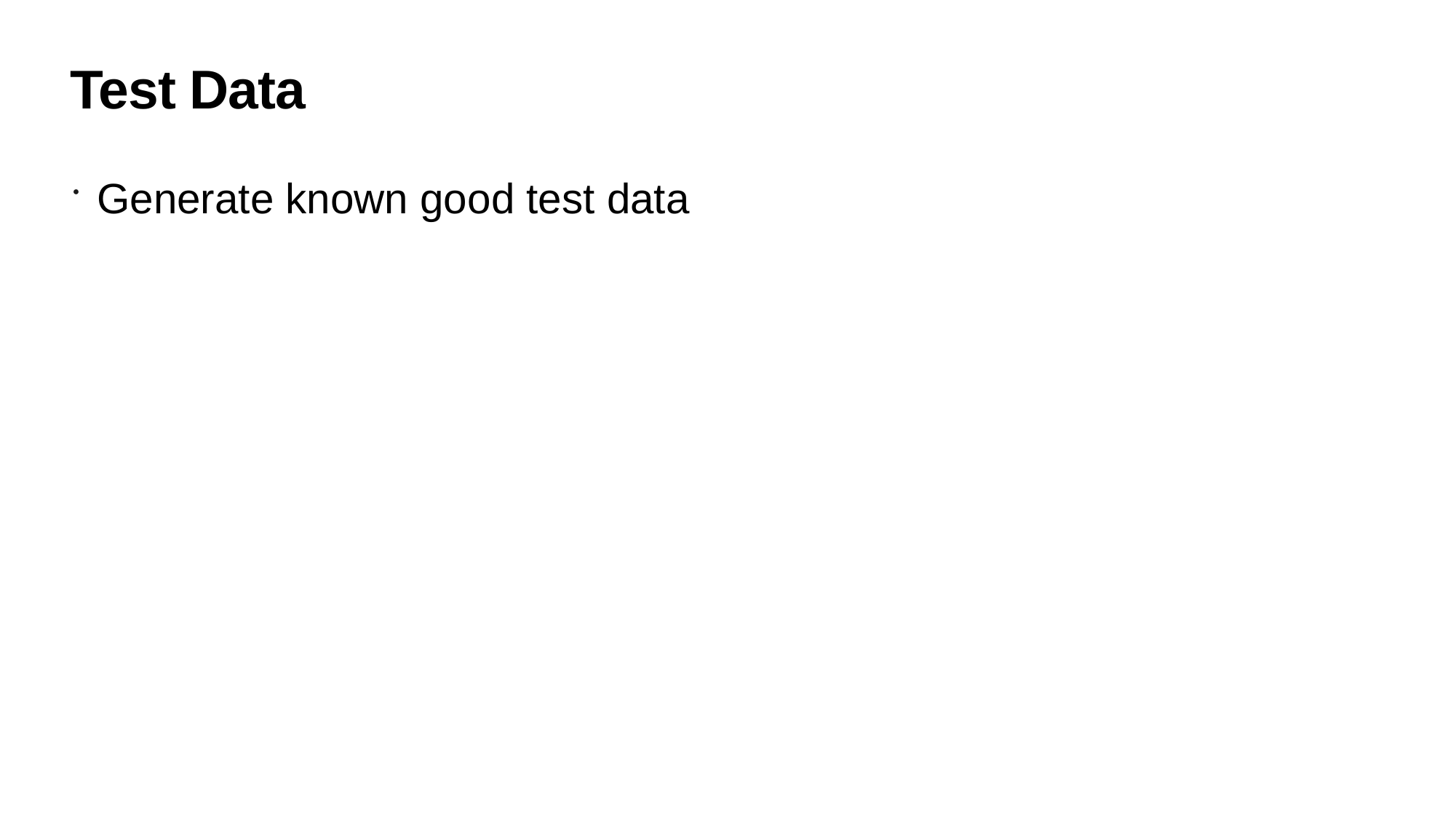

# Test Data
Generate known good test data